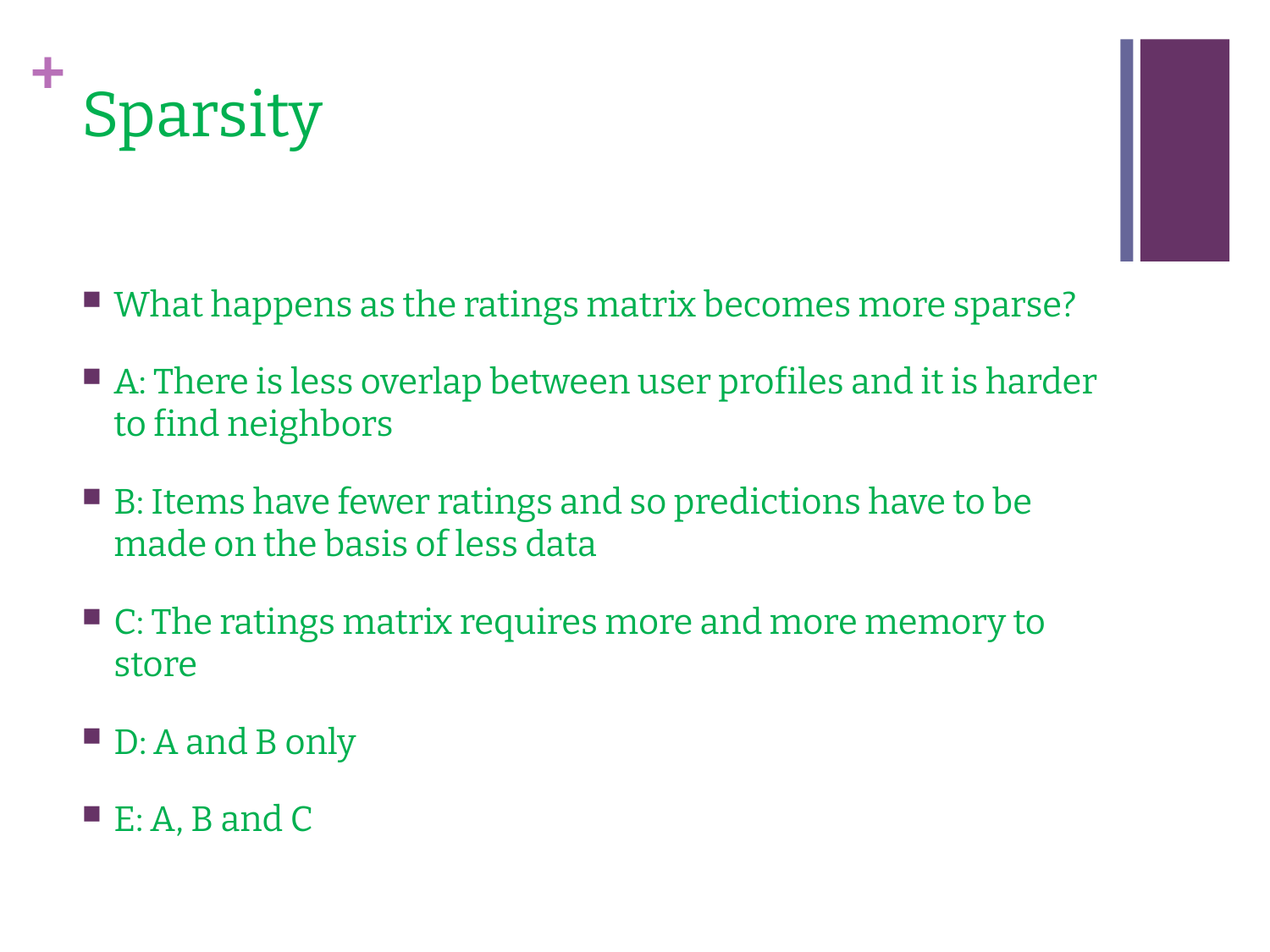

# Sparsity
What happens as the ratings matrix becomes more sparse?
A: There is less overlap between user profiles and it is harder to find neighbors
B: Items have fewer ratings and so predictions have to be made on the basis of less data
C: The ratings matrix requires more and more memory to store
D: A and B only
E: A, B and C